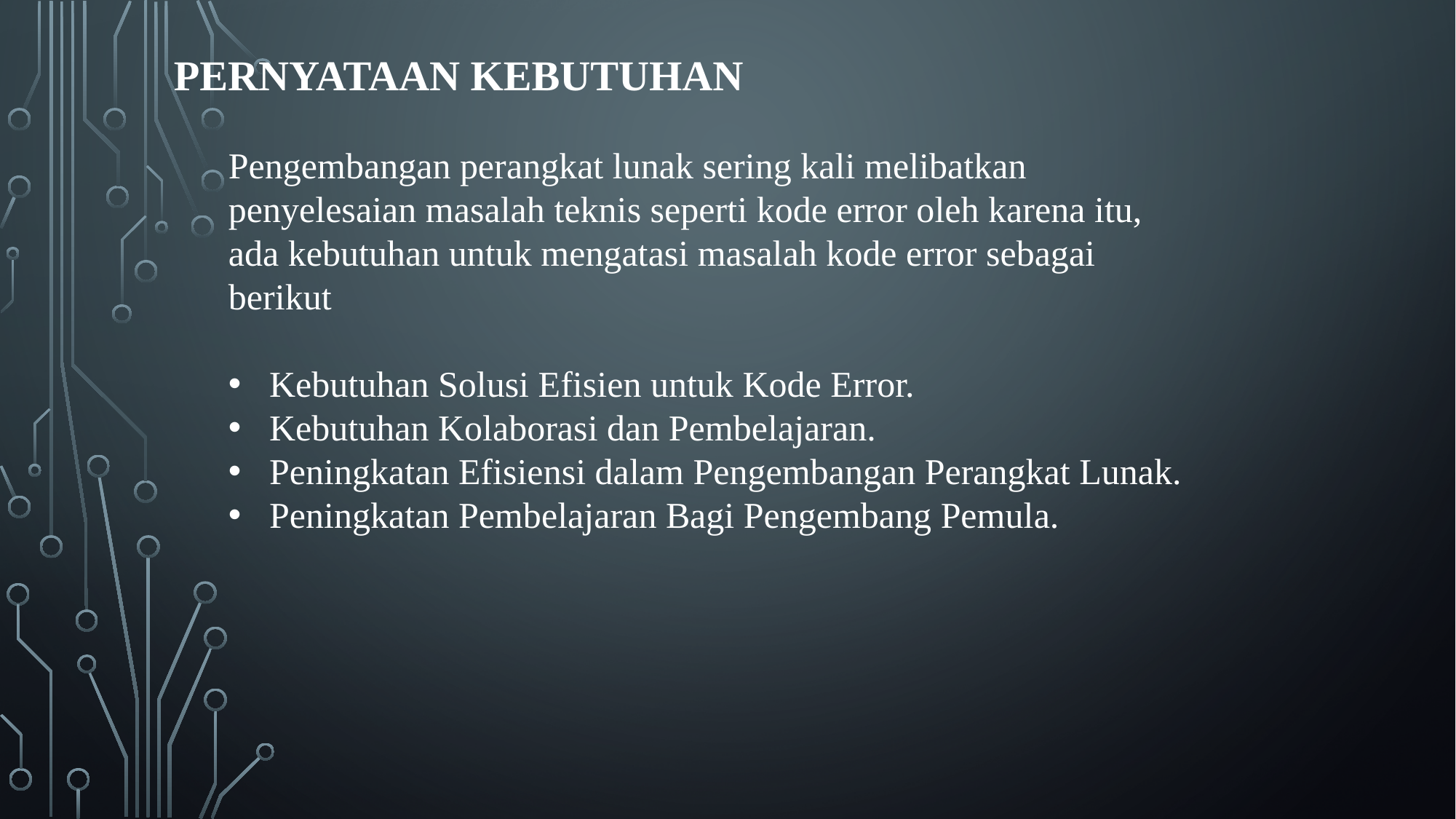

PERNYATAAN KEBUTUHAN

Pengembangan perangkat lunak sering kali melibatkan penyelesaian masalah teknis seperti kode error oleh karena itu, ada kebutuhan untuk mengatasi masalah kode error sebagai berikut

Kebutuhan Solusi Efisien untuk Kode Error.
Kebutuhan Kolaborasi dan Pembelajaran.
Peningkatan Efisiensi dalam Pengembangan Perangkat Lunak.
Peningkatan Pembelajaran Bagi Pengembang Pemula.